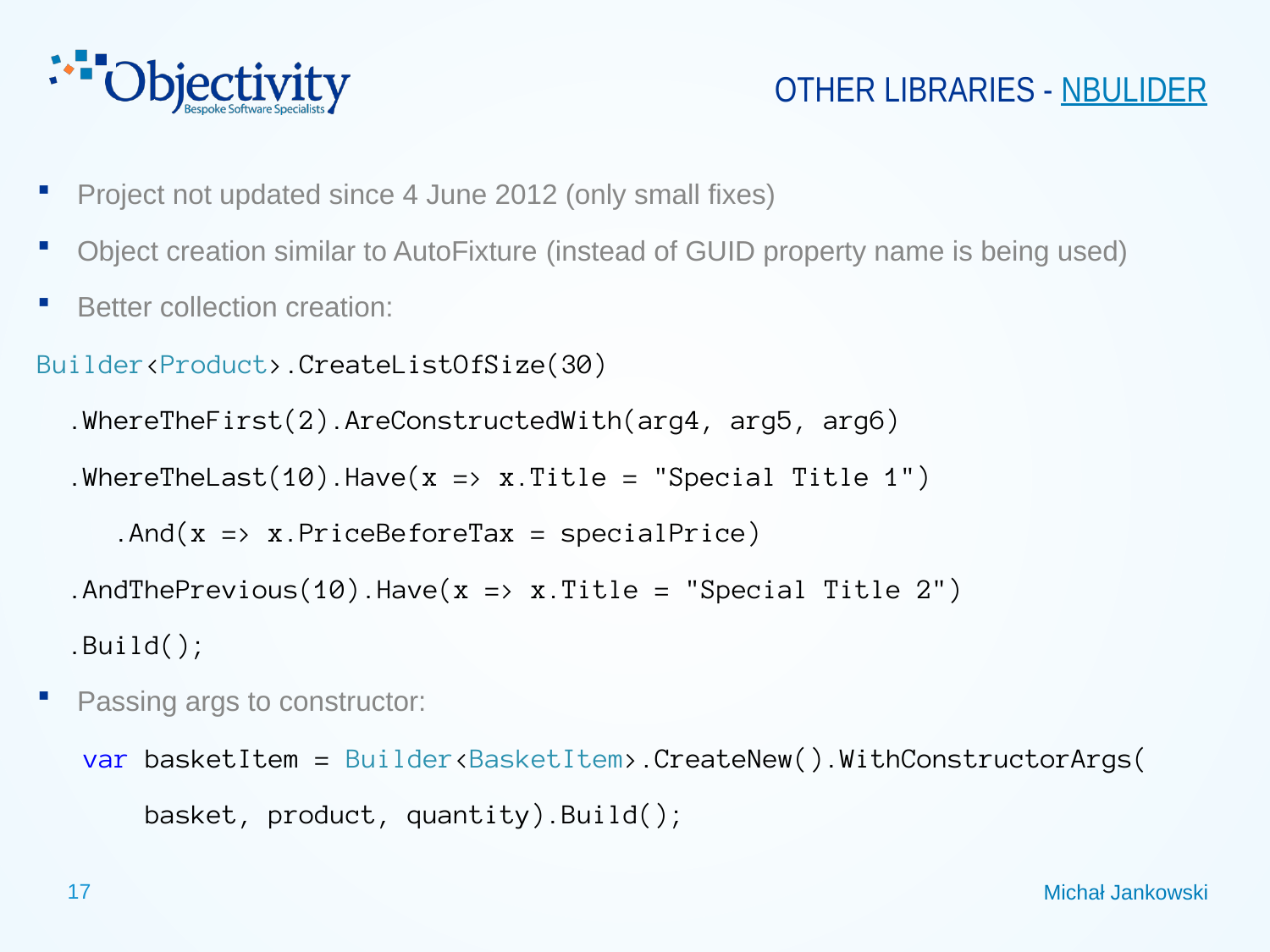

# OTHER Libraries - Nbulider
Project not updated since 4 June 2012 (only small fixes)
Object creation similar to AutoFixture (instead of GUID property name is being used)
Better collection creation:
Builder<Product>.CreateListOfSize(30)
  .WhereTheFirst(2).AreConstructedWith(arg4, arg5, arg6)
  .WhereTheLast(10).Have(x => x.Title = "Special Title 1")
     .And(x => x.PriceBeforeTax = specialPrice)
  .AndThePrevious(10).Have(x => x.Title = "Special Title 2")
  .Build();
Passing args to constructor:
   var basketItem = Builder<BasketItem>.CreateNew().WithConstructorArgs(
       basket, product, quantity).Build();
Michał Jankowski